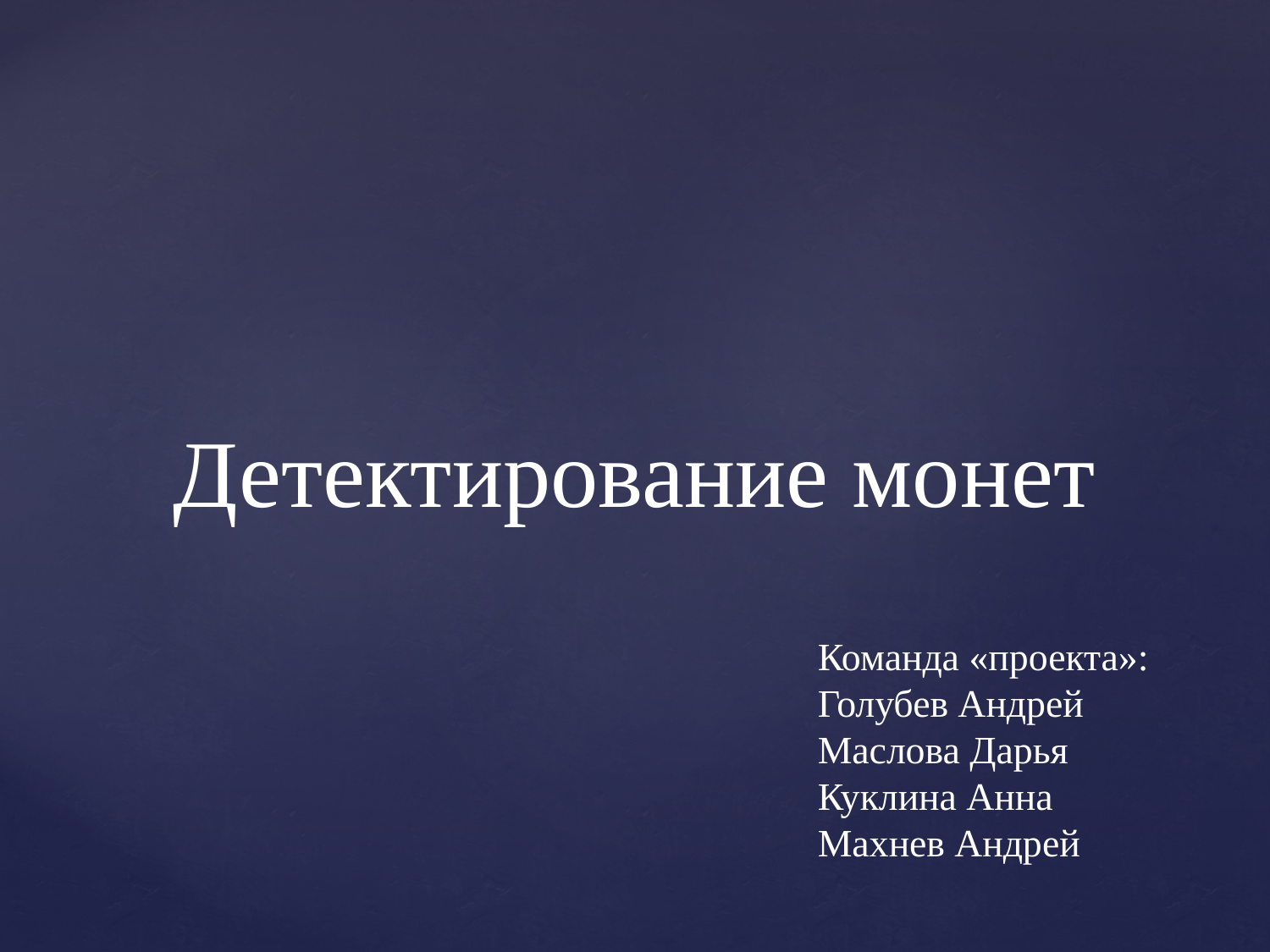

# Детектирование монет
Команда «проекта»:
Голубев Андрей
Маслова Дарья
Куклина Анна
Махнев Андрей